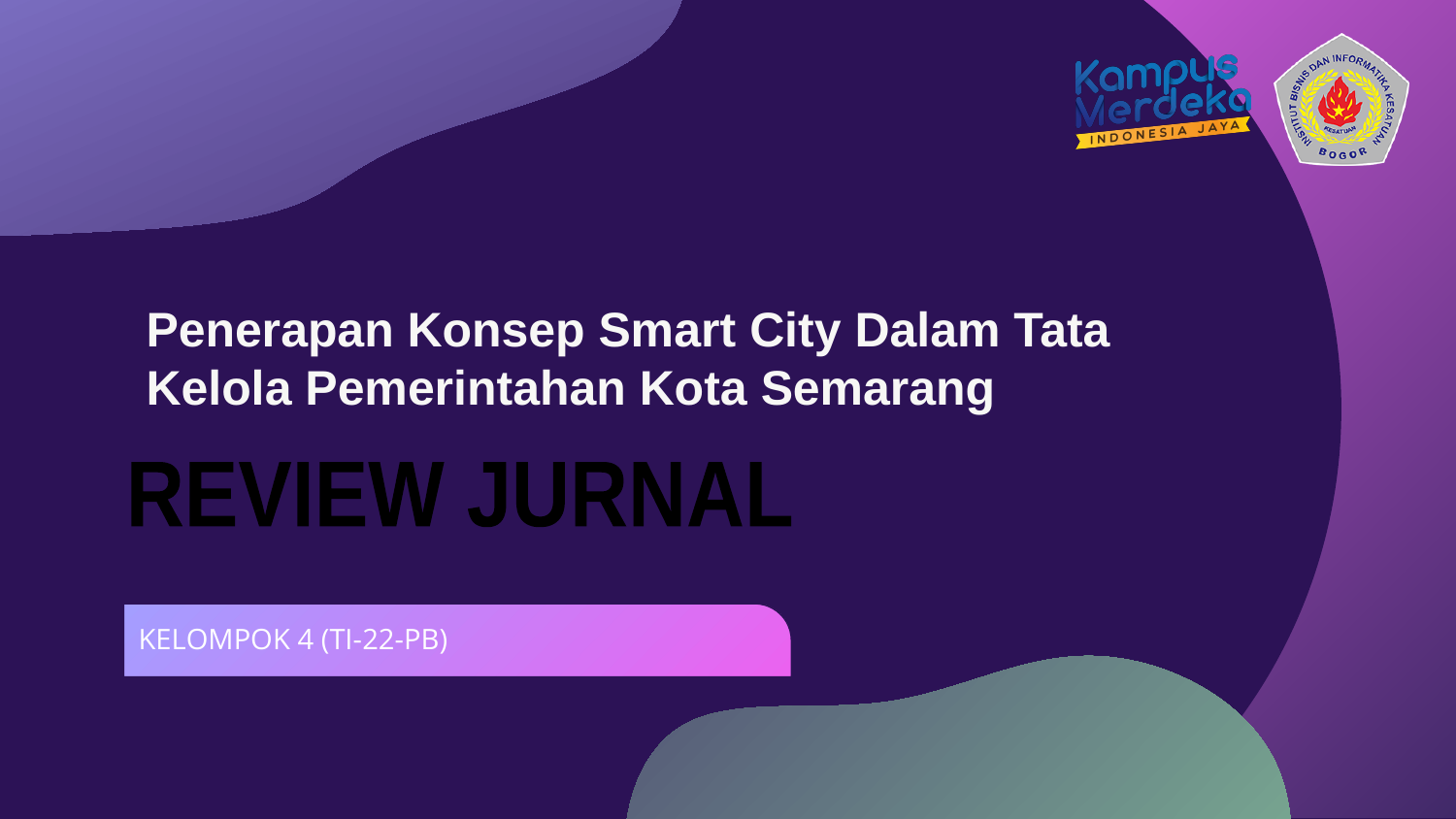

# Penerapan Konsep Smart City Dalam Tata Kelola Pemerintahan Kota Semarang
REVIEW JURNAL

KELOMPOK 4 (TI-22-PB)